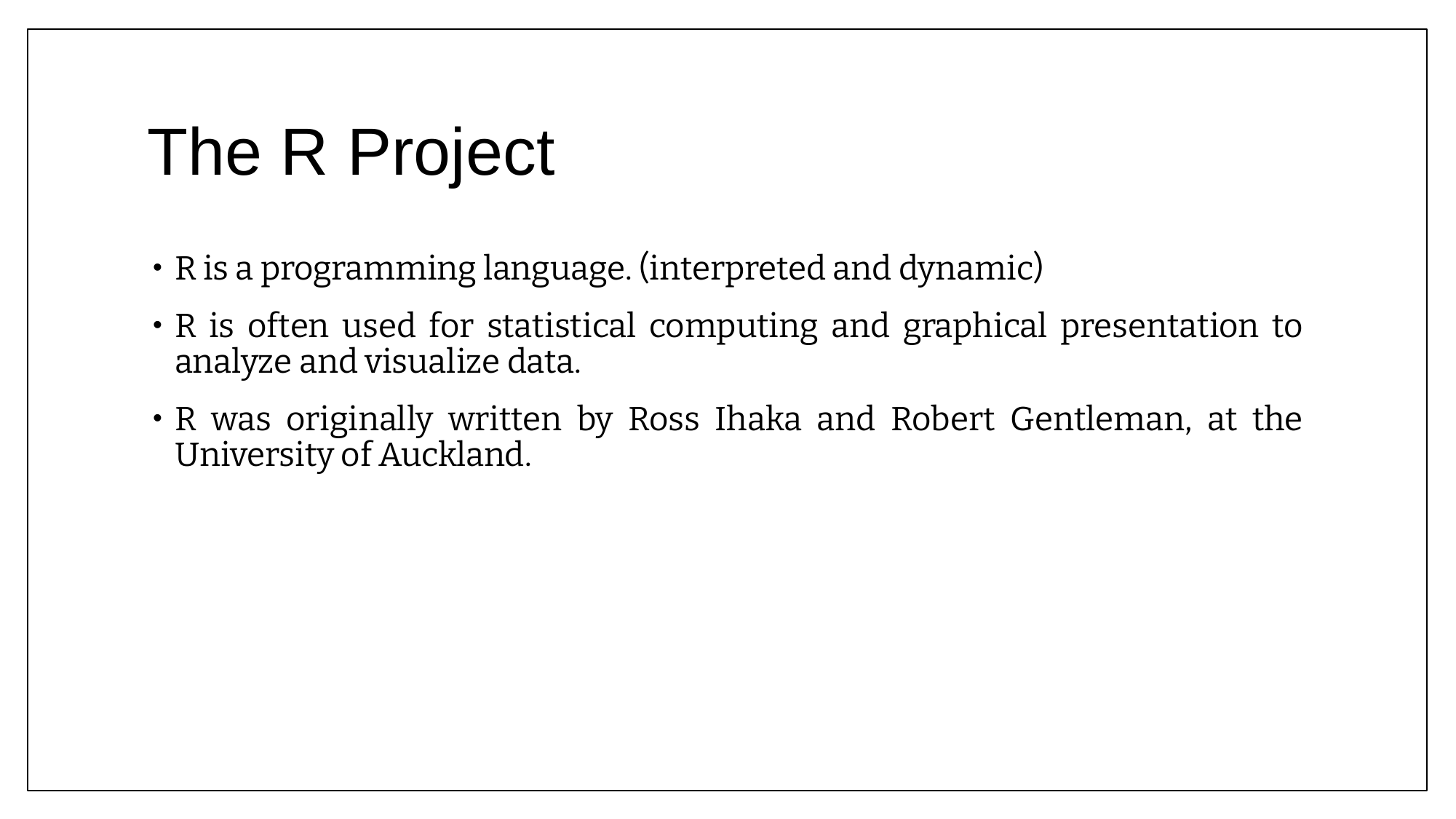

# The R Project
R is a programming language. (interpreted and dynamic)
R is often used for statistical computing and graphical presentation to analyze and visualize data.
R was originally written by Ross Ihaka and Robert Gentleman, at the University of Auckland.